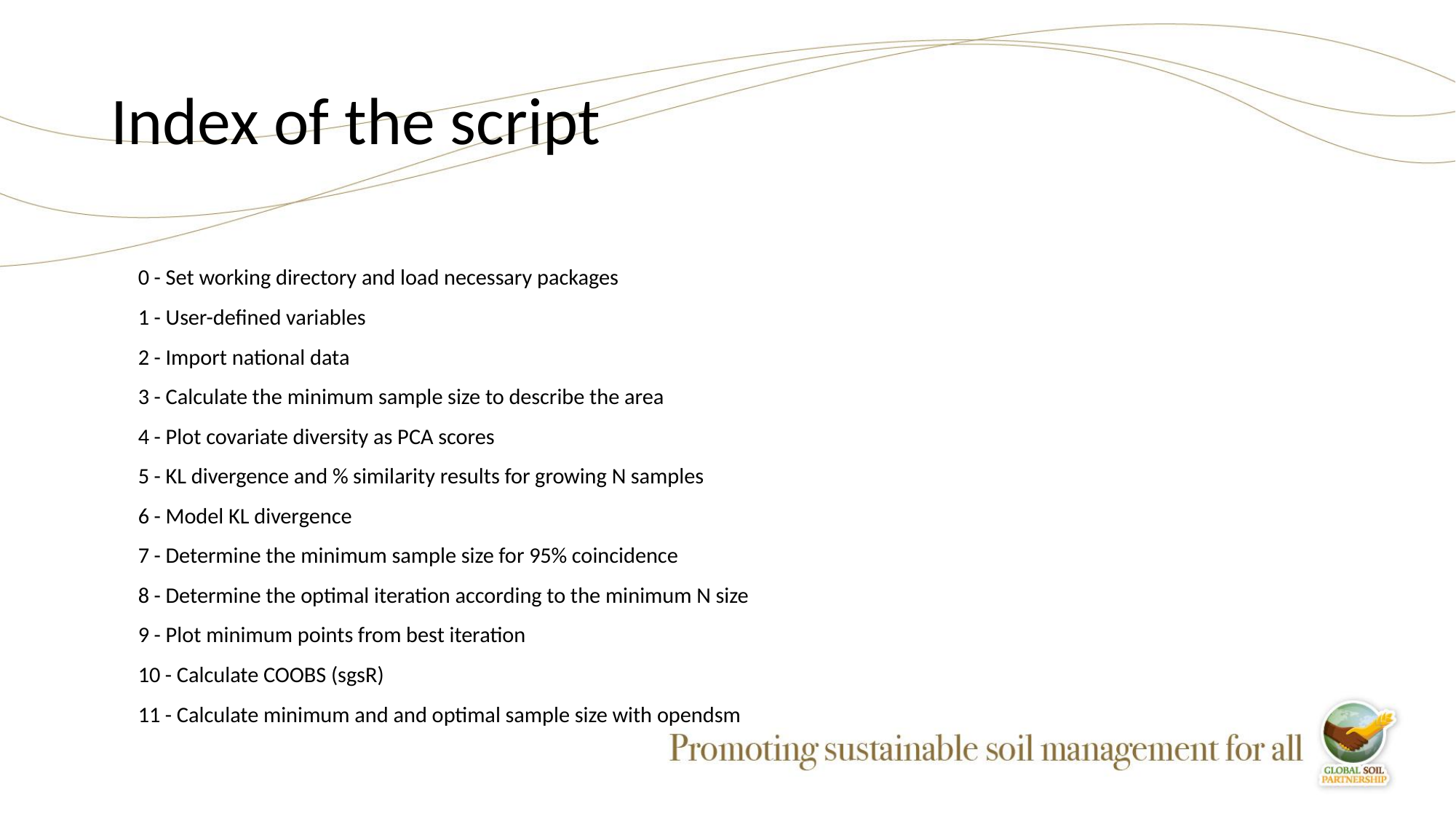

# Index of the script

 0 - Set working directory and load necessary packages
 1 - User-defined variables
 2 - Import national data
 3 - Calculate the minimum sample size to describe the area
 4 - Plot covariate diversity as PCA scores
 5 - KL divergence and % similarity results for growing N samples
 6 - Model KL divergence
 7 - Determine the minimum sample size for 95% coincidence
 8 - Determine the optimal iteration according to the minimum N size
 9 - Plot minimum points from best iteration
 10 - Calculate COOBS (sgsR)
 11 - Calculate minimum and and optimal sample size with opendsm